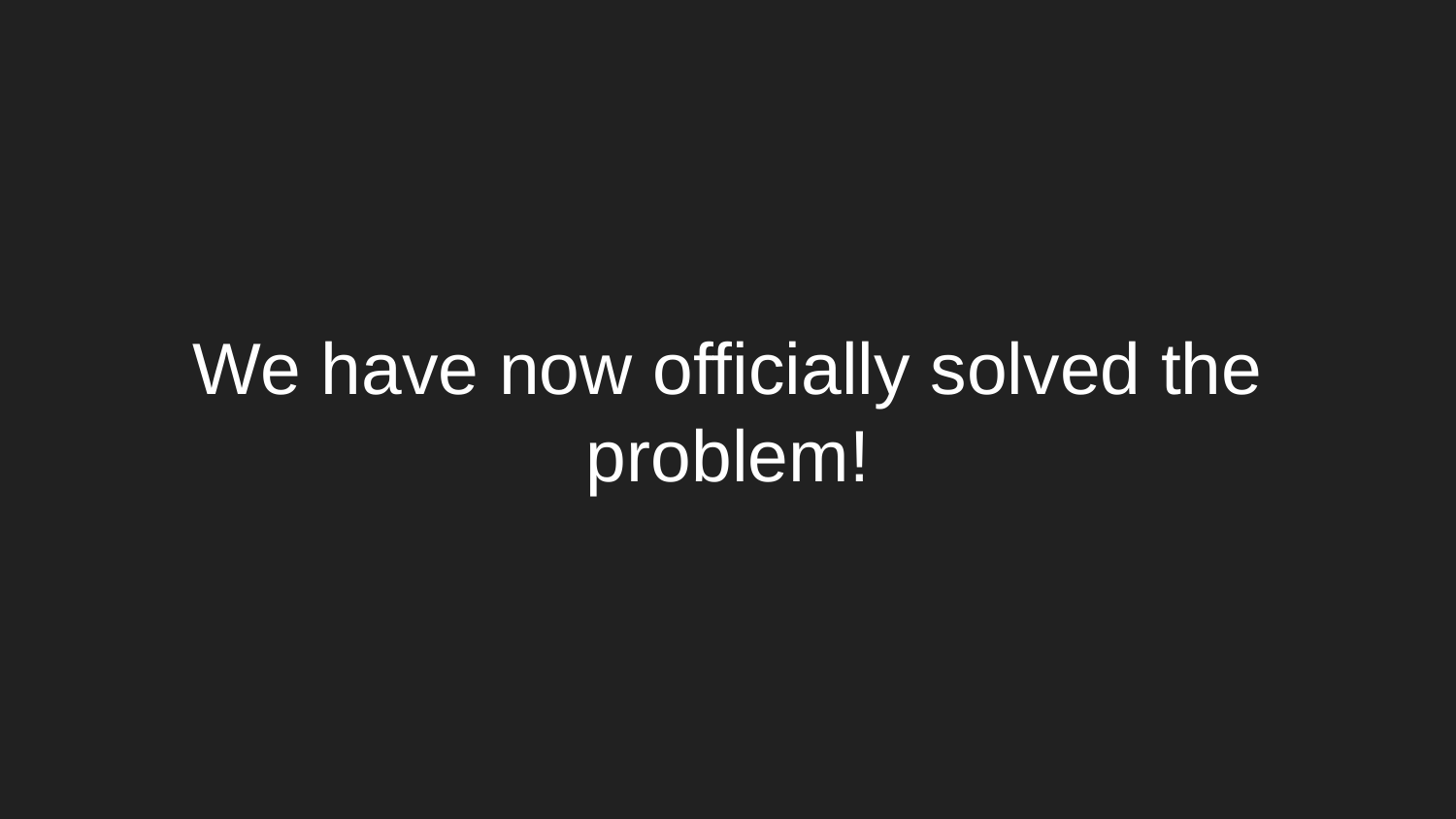

# We have now officially solved the problem!